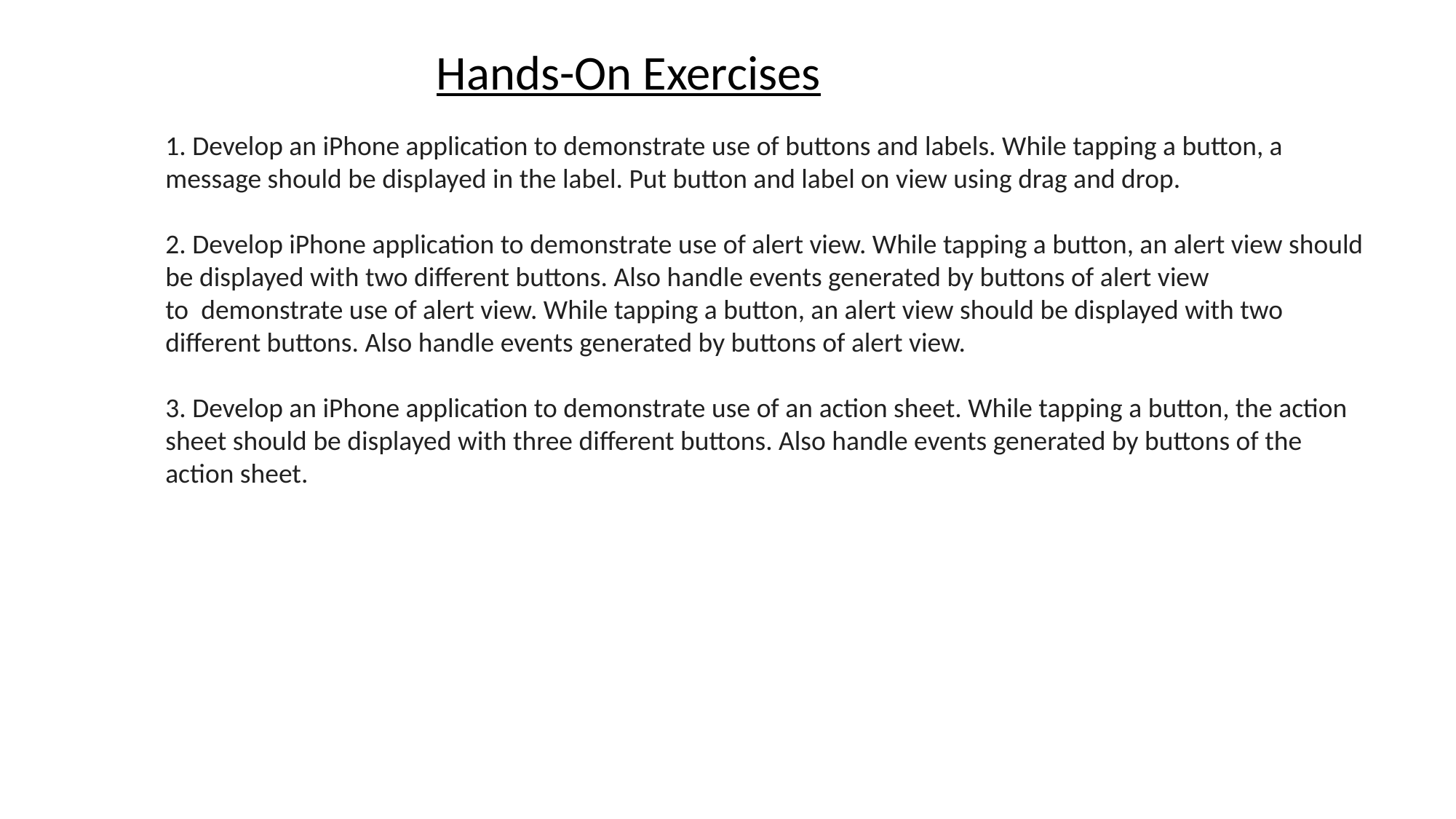

# Hands-On Exercises
1. Develop an iPhone application to demonstrate use of buttons and labels. While tapping a button, a message should be displayed in the label. Put button and label on view using drag and drop.

2. Develop iPhone application to demonstrate use of alert view. While tapping a button, an alert view should be displayed with two different buttons. Also handle events generated by buttons of alert view to  demonstrate use of alert view. While tapping a button, an alert view should be displayed with two different buttons. Also handle events generated by buttons of alert view.

3. Develop an iPhone application to demonstrate use of an action sheet. While tapping a button, the action sheet should be displayed with three different buttons. Also handle events generated by buttons of the action sheet.